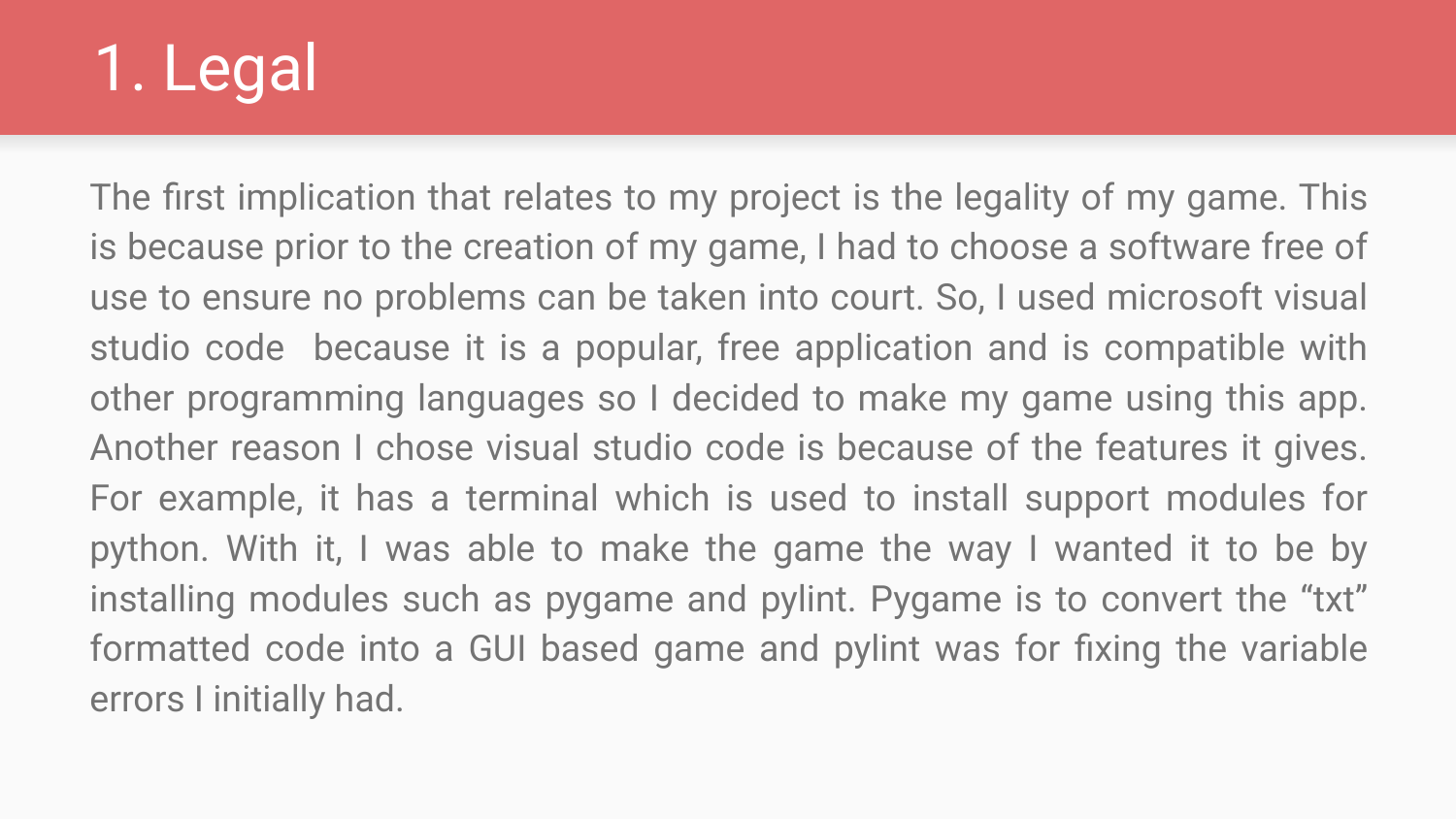

# Legal
The first implication that relates to my project is the legality of my game. This is because prior to the creation of my game, I had to choose a software free of use to ensure no problems can be taken into court. So, I used microsoft visual studio code  because it is a popular, free application and is compatible with other programming languages so I decided to make my game using this app. Another reason I chose visual studio code is because of the features it gives. For example, it has a terminal which is used to install support modules for python. With it, I was able to make the game the way I wanted it to be by installing modules such as pygame and pylint. Pygame is to convert the “txt” formatted code into a GUI based game and pylint was for fixing the variable errors I initially had.